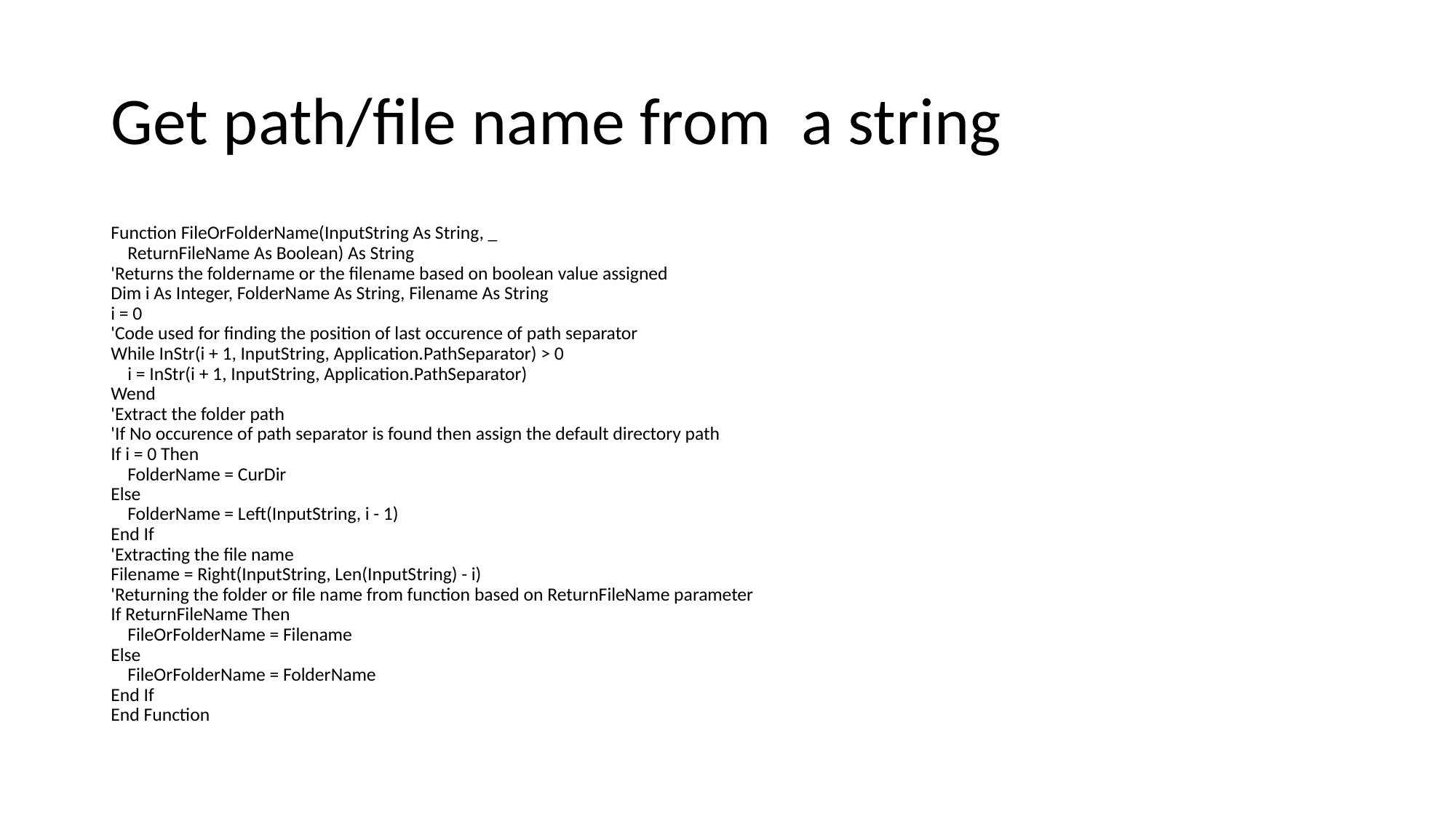

# Get path/file name from  a string
Function FileOrFolderName(InputString As String, _
    ReturnFileName As Boolean) As String
'Returns the foldername or the filename based on boolean value assigned
Dim i As Integer, FolderName As String, Filename As String
i = 0
'Code used for finding the position of last occurence of path separator
While InStr(i + 1, InputString, Application.PathSeparator) > 0
    i = InStr(i + 1, InputString, Application.PathSeparator)
Wend
'Extract the folder path
'If No occurence of path separator is found then assign the default directory path
If i = 0 Then
    FolderName = CurDir
Else
    FolderName = Left(InputString, i - 1)
End If
'Extracting the file name
Filename = Right(InputString, Len(InputString) - i)
'Returning the folder or file name from function based on ReturnFileName parameter
If ReturnFileName Then
    FileOrFolderName = Filename
Else
    FileOrFolderName = FolderName
End If
End Function